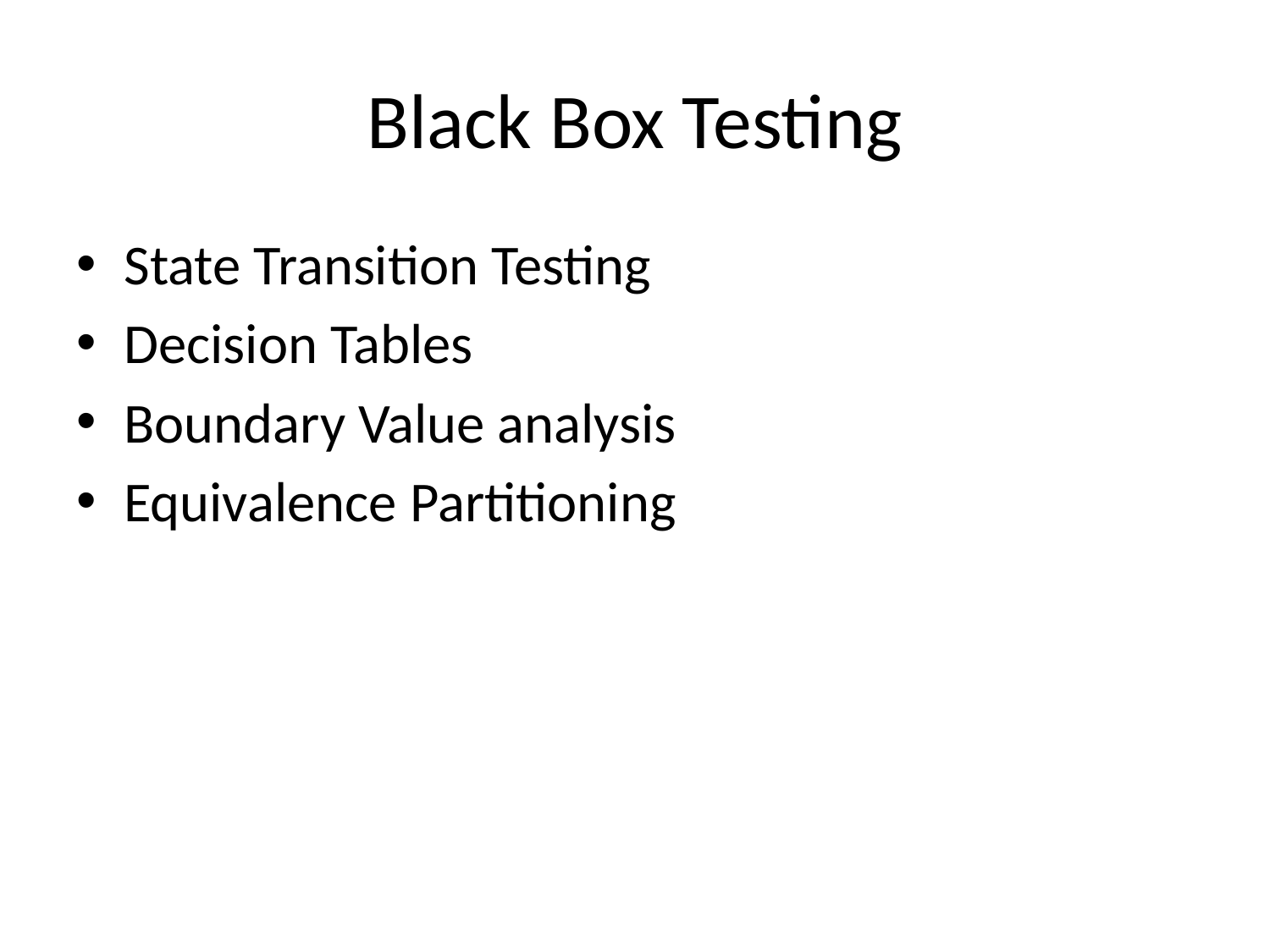

# Black Box Testing
State Transition Testing
Decision Tables
Boundary Value analysis
Equivalence Partitioning